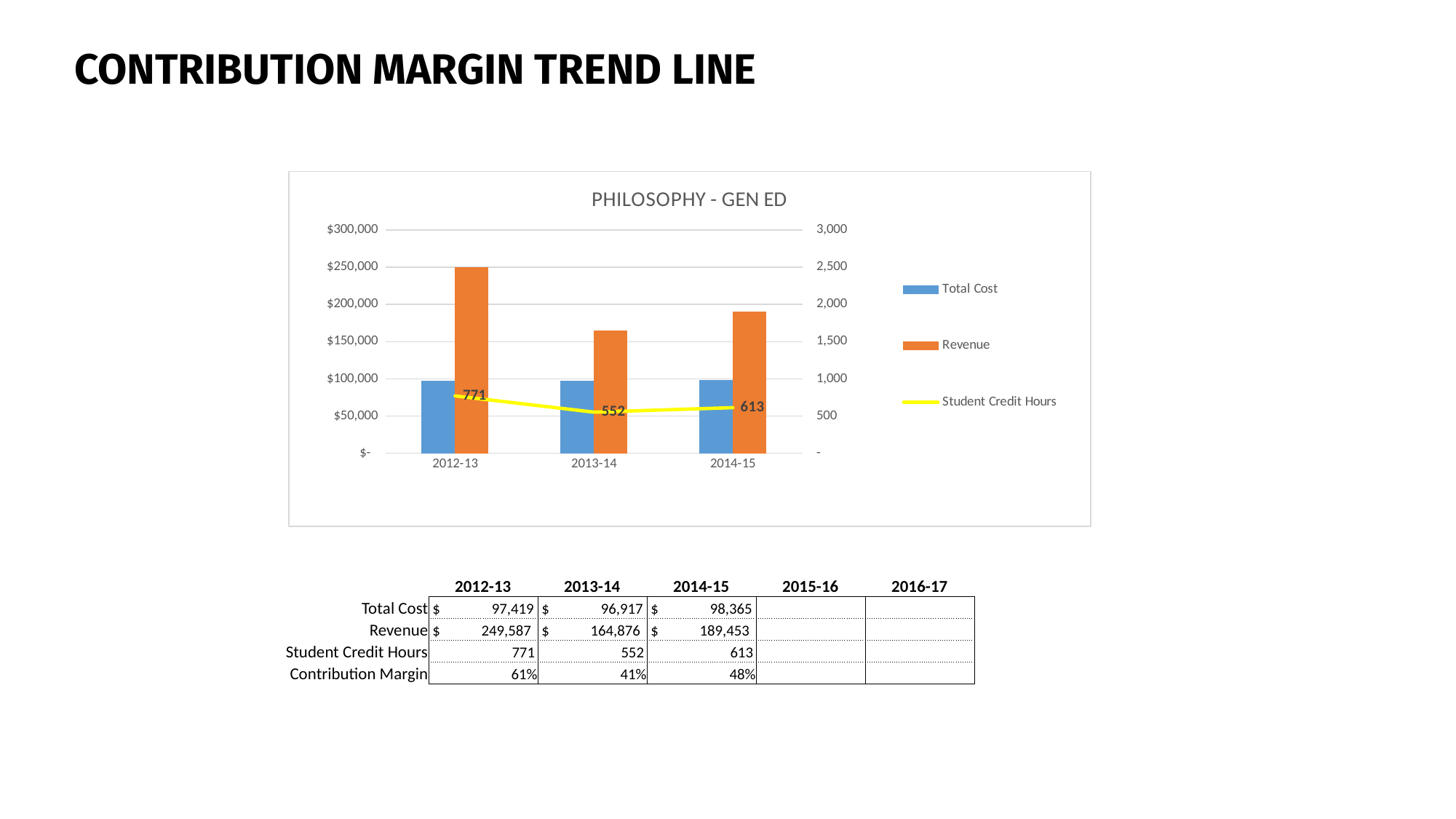

CONTRIBUTION MARGIN TREND LINE

### Chart: PHILOSOPHY - GEN ED

| Category | Total Cost | Revenue | Student Credit Hours |
|---|---|---|---|
| 2012-13 | 97419.0 | 249587.0 | 771.0 |
| 2013-14 | 96917.0 | 164876.0 | 552.0 |
| 2014-15 | 98365.0 | 189453.0 | 613.0 |
|  | 2012-13 | 2013-14 | 2014-15 | 2015-16 | 2016-17 |
| --- | --- | --- | --- | --- | --- |
| Total Cost | $ 97,419 | $ 96,917 | $ 98,365 |  |  |
| Revenue | $ 249,587 | $ 164,876 | $ 189,453 |  |  |
| Student Credit Hours | 771 | 552 | 613 |  |  |
| Contribution Margin | 61% | 41% | 48% |  |  |